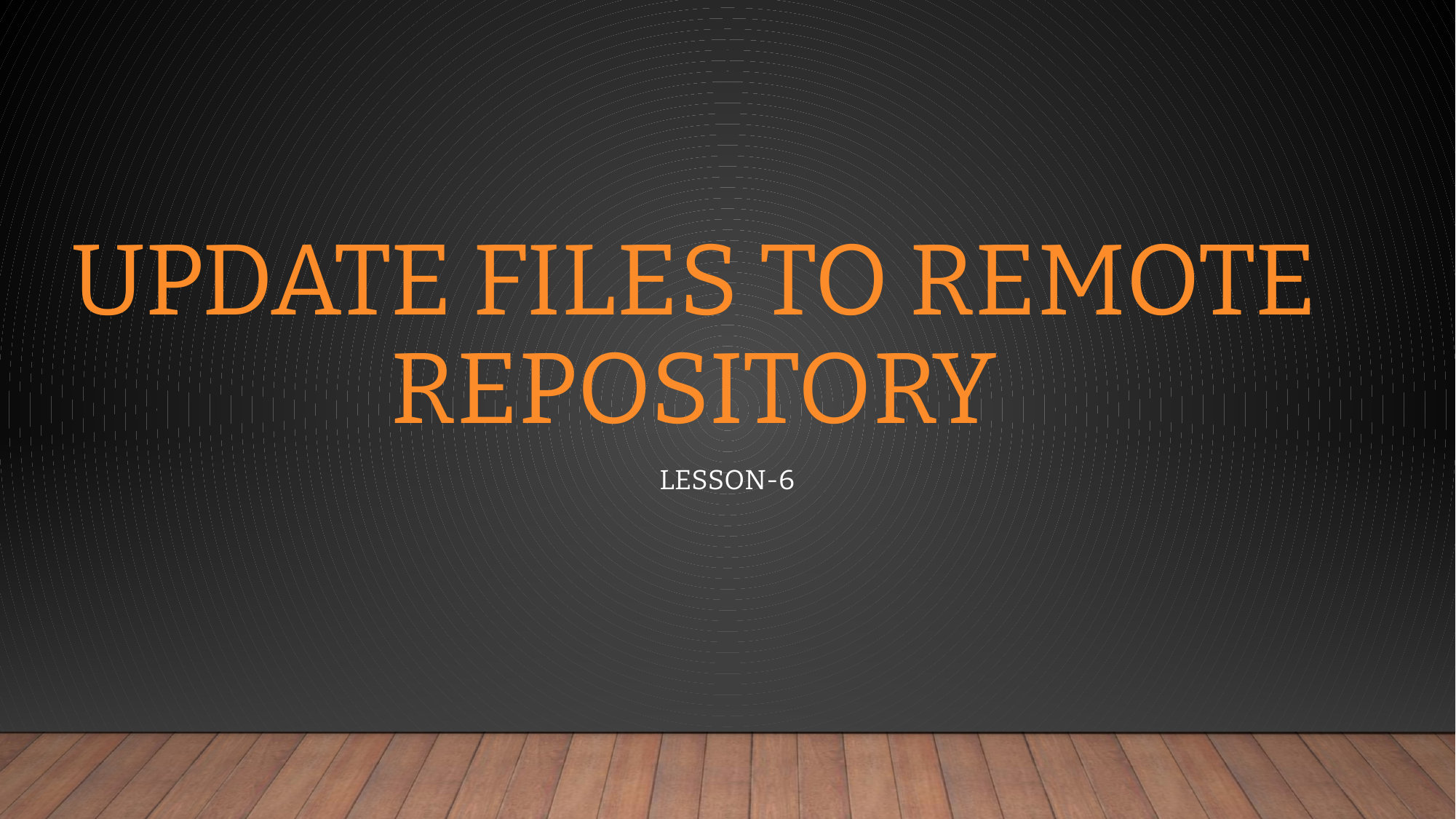

# Update files to remote repository
Lesson-6